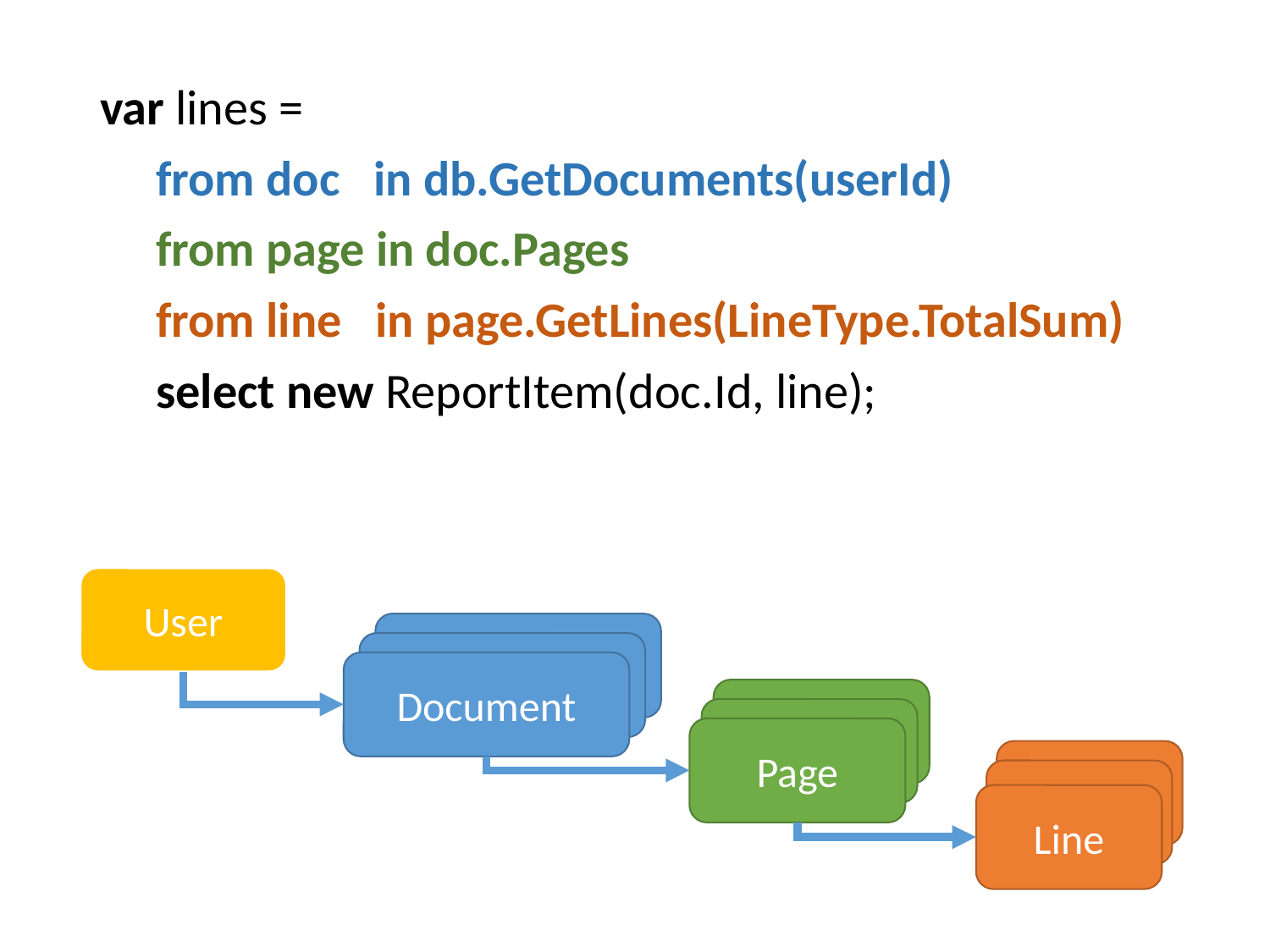

var lines =
     from doc   in db.GetDocuments(userId)
     from page in doc.Pages
     from line   in page.GetLines(LineType.TotalSum)
     select new ReportItem(doc.Id, line);

User
User
User
Document
User
User
Page
User
User
Line